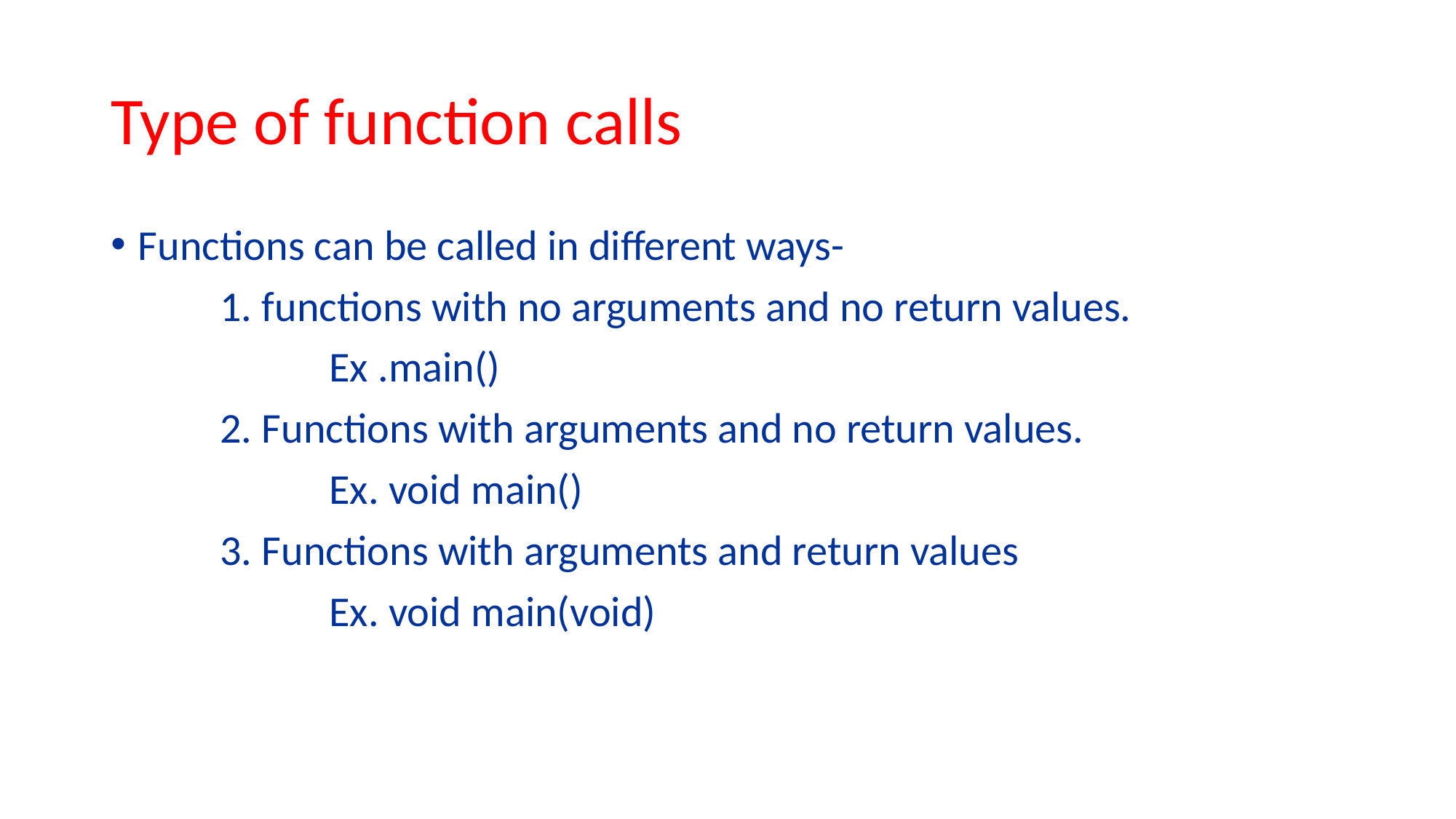

# Type of function calls
Functions can be called in different ways-
	1. functions with no arguments and no return values.
		Ex .main()
	2. Functions with arguments and no return values.
		Ex. void main()
	3. Functions with arguments and return values
		Ex. void main(void)